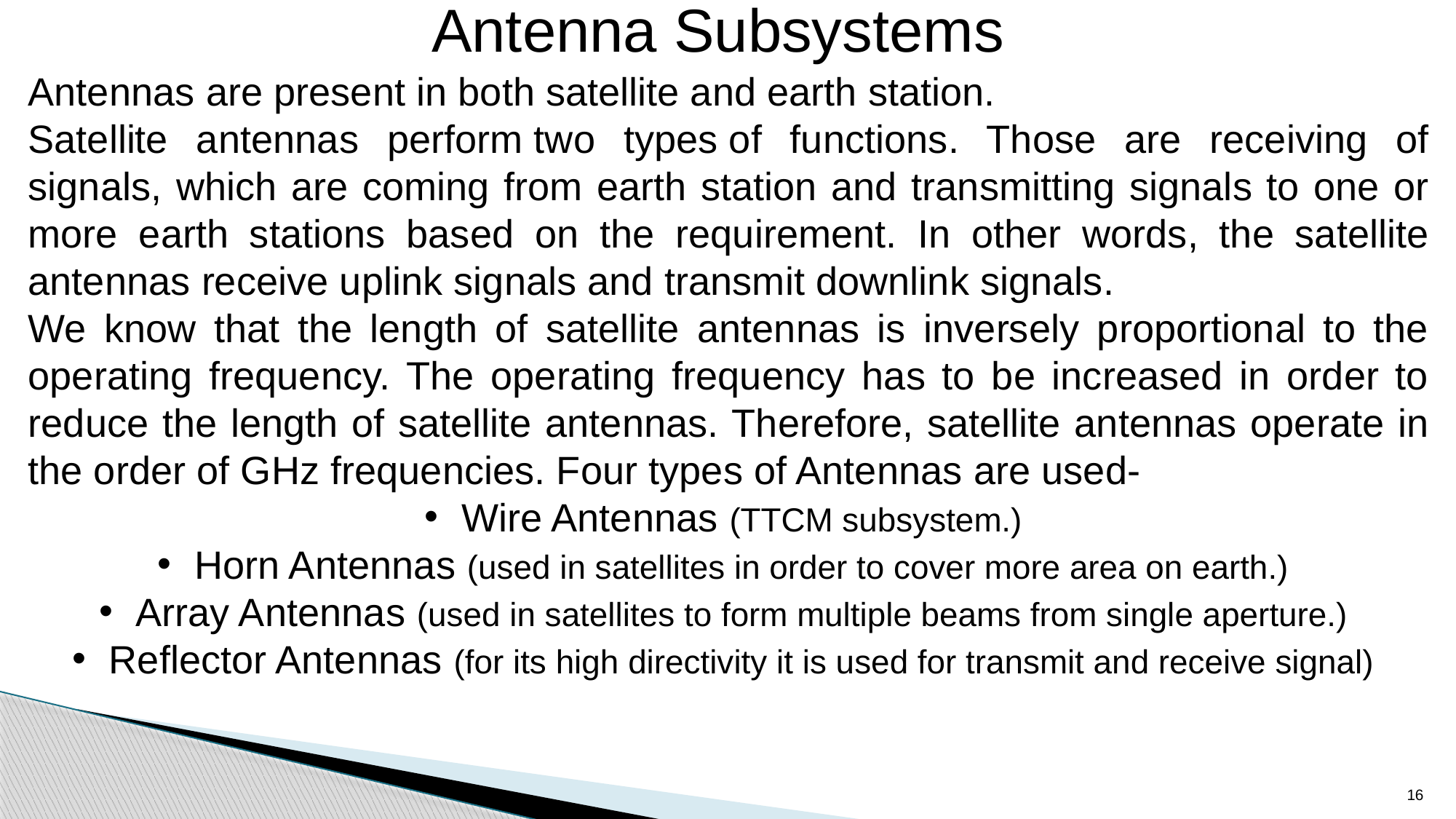

Antenna Subsystems
Antennas are present in both satellite and earth station.
Satellite antennas perform two types of functions. Those are receiving of signals, which are coming from earth station and transmitting signals to one or more earth stations based on the requirement. In other words, the satellite antennas receive uplink signals and transmit downlink signals.
We know that the length of satellite antennas is inversely proportional to the operating frequency. The operating frequency has to be increased in order to reduce the length of satellite antennas. Therefore, satellite antennas operate in the order of GHz frequencies. Four types of Antennas are used-
 Wire Antennas (TTCM subsystem.)
 Horn Antennas (used in satellites in order to cover more area on earth.)
 Array Antennas (used in satellites to form multiple beams from single aperture.)
 Reflector Antennas (for its high directivity it is used for transmit and receive signal)
16